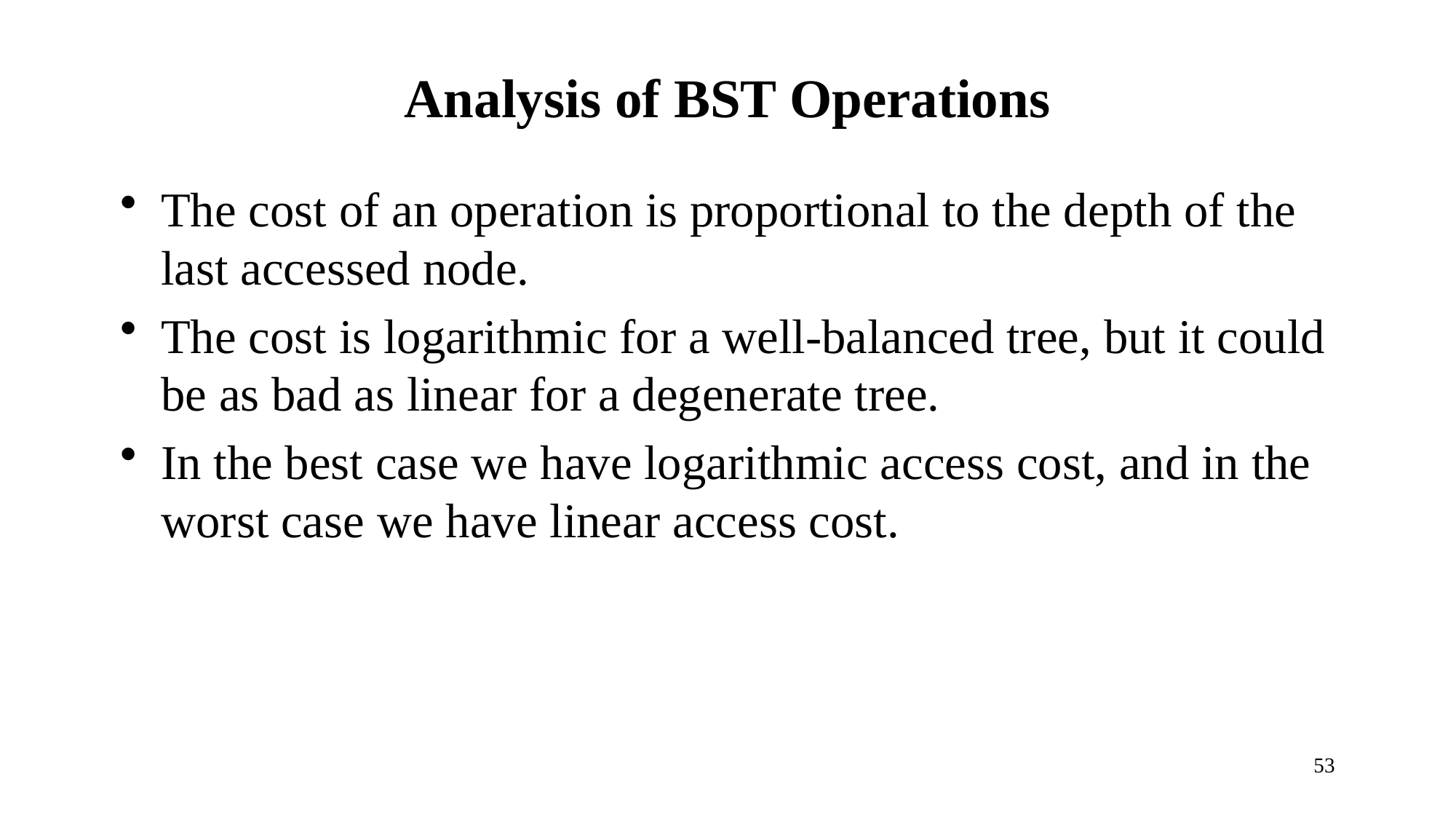

# Analysis of BST Operations
The cost of an operation is proportional to the depth of the last accessed node.
The cost is logarithmic for a well-balanced tree, but it could be as bad as linear for a degenerate tree.
In the best case we have logarithmic access cost, and in the worst case we have linear access cost.
53